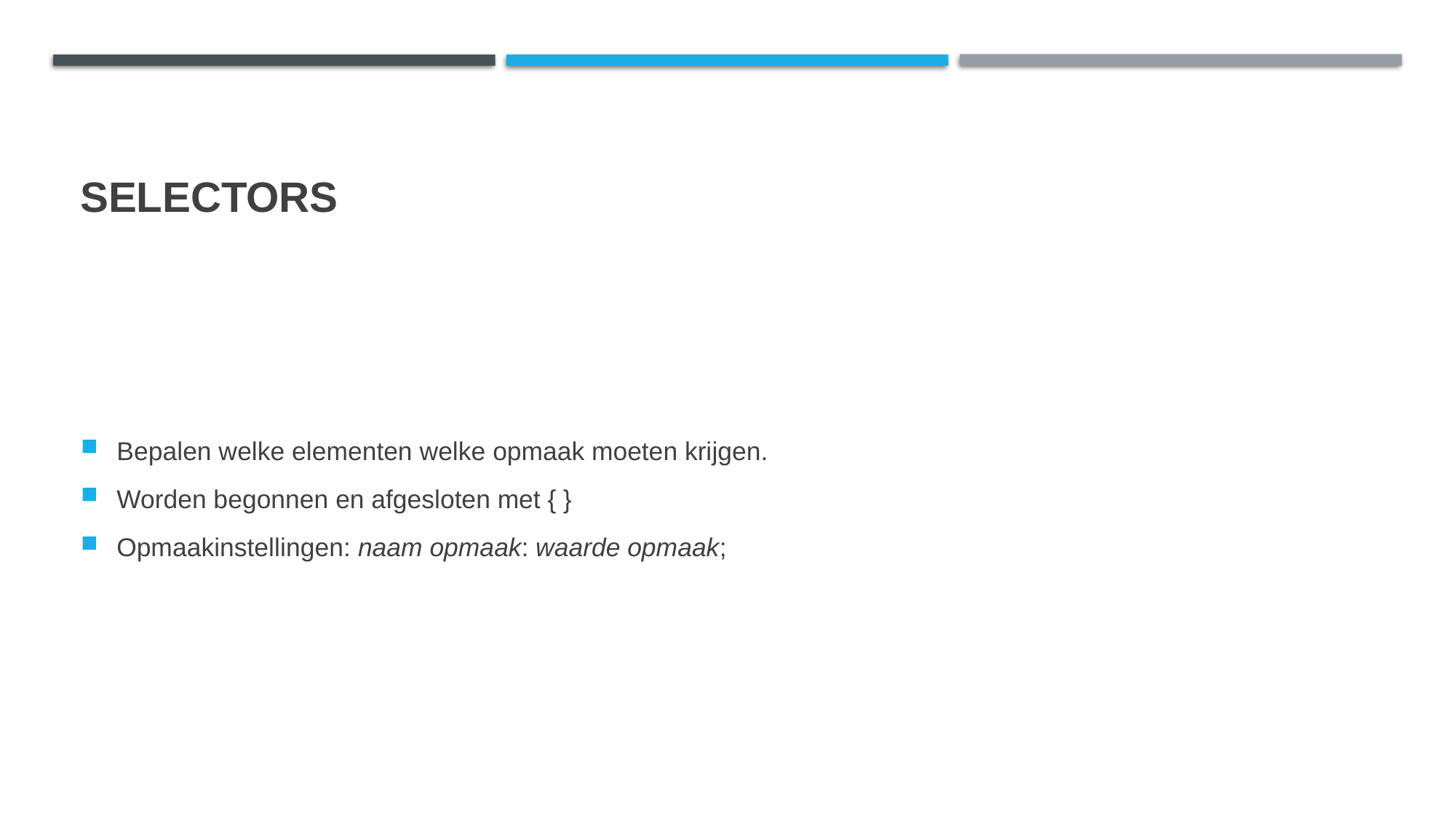

# Selectors
Bepalen welke elementen welke opmaak moeten krijgen.
Worden begonnen en afgesloten met { }
Opmaakinstellingen: naam opmaak: waarde opmaak;